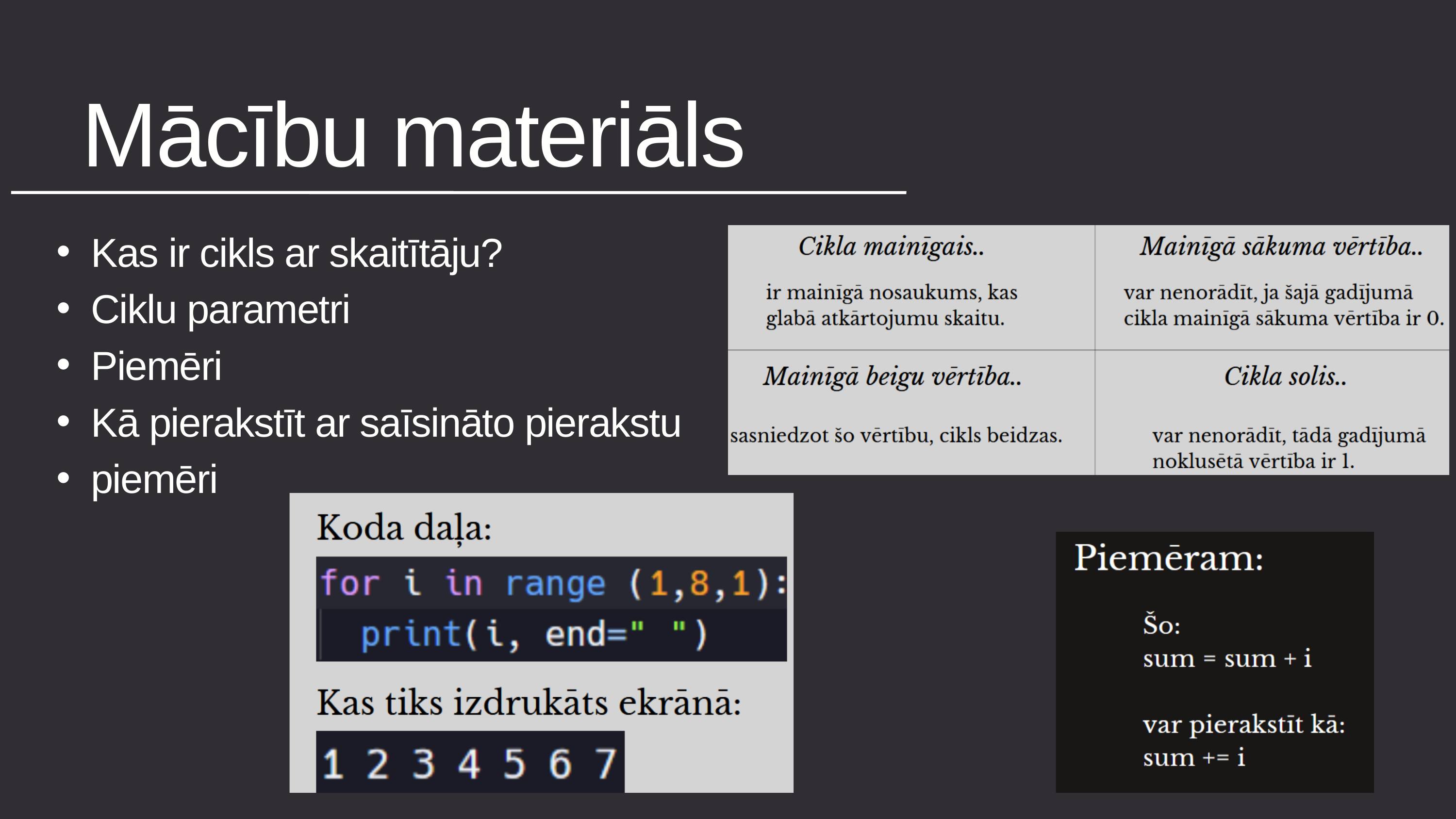

Mācību materiāls

Kas ir cikls ar skaitītāju?
Ciklu parametri
Piemēri
Kā pierakstīt ar saīsināto pierakstu
piemēri